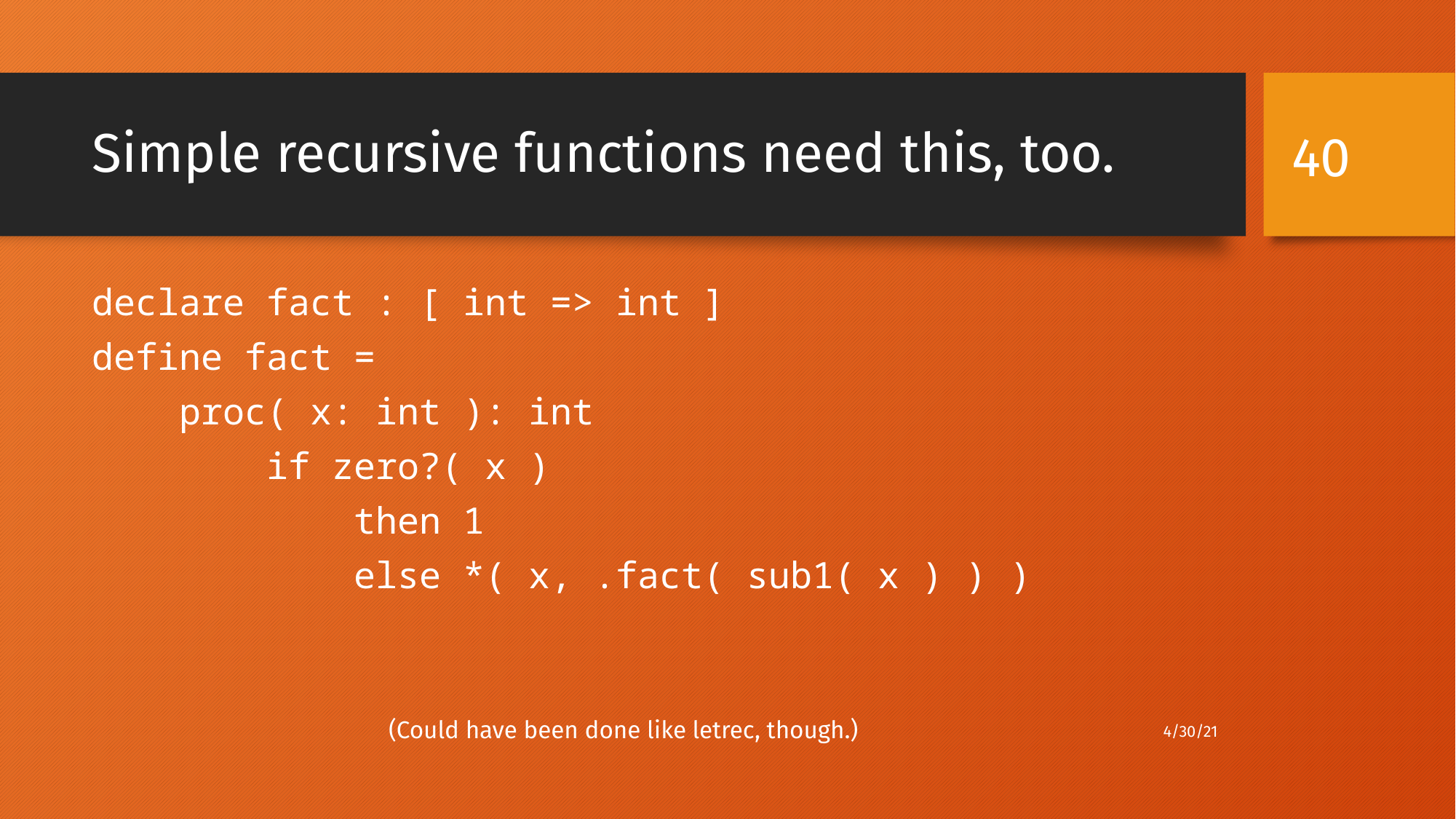

40
# Simple recursive functions need this, too.
declare fact : [ int => int ]
define fact =
    proc( x: int ): int
        if zero?( x )
            then 1
            else *( x, .fact( sub1( x ) ) )
(Could have been done like letrec, though.)
4/30/21